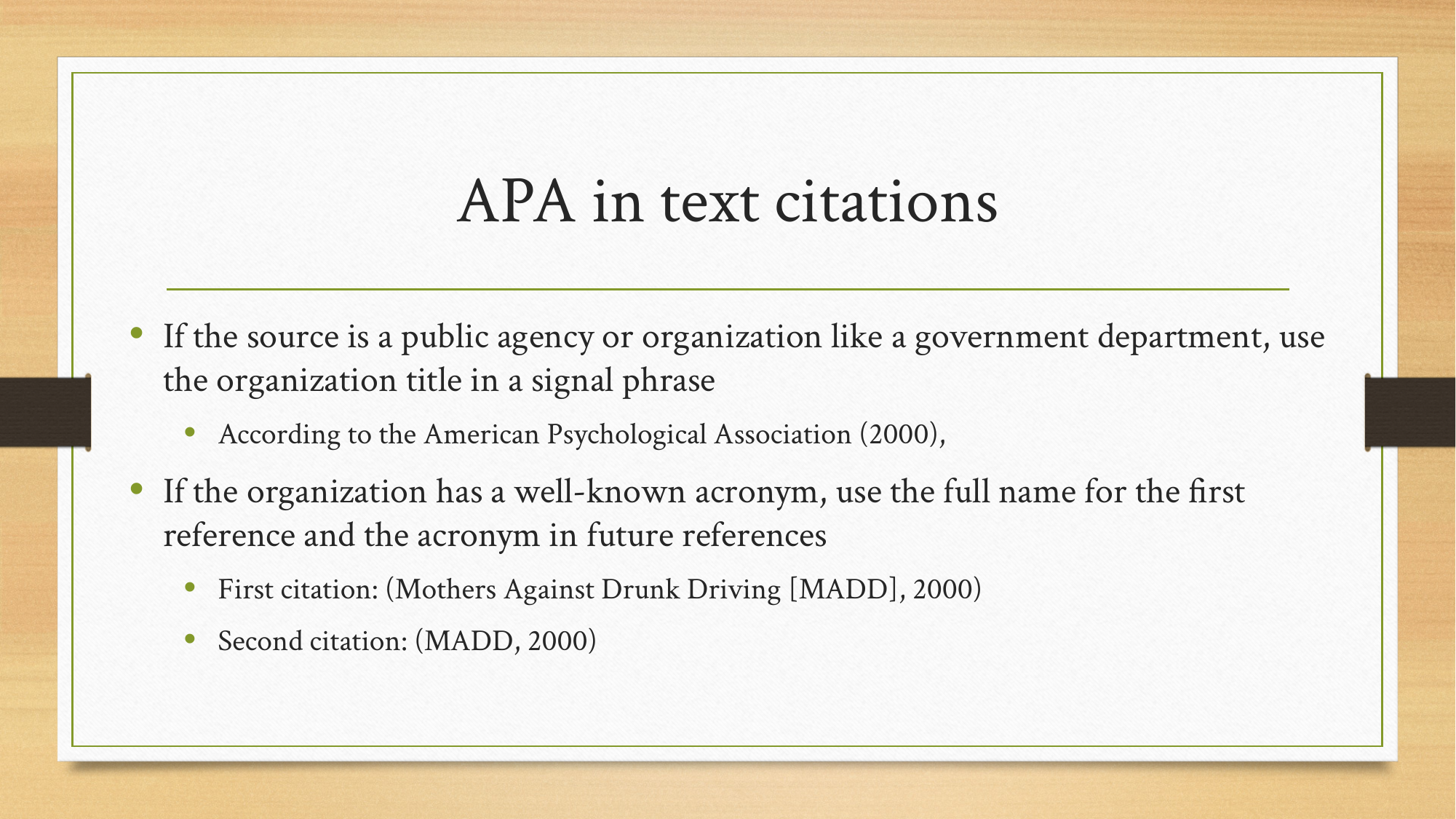

# APA in text citations
If the source is a public agency or organization like a government department, use the organization title in a signal phrase
According to the American Psychological Association (2000),
If the organization has a well-known acronym, use the full name for the first reference and the acronym in future references
First citation: (Mothers Against Drunk Driving [MADD], 2000)
Second citation: (MADD, 2000)